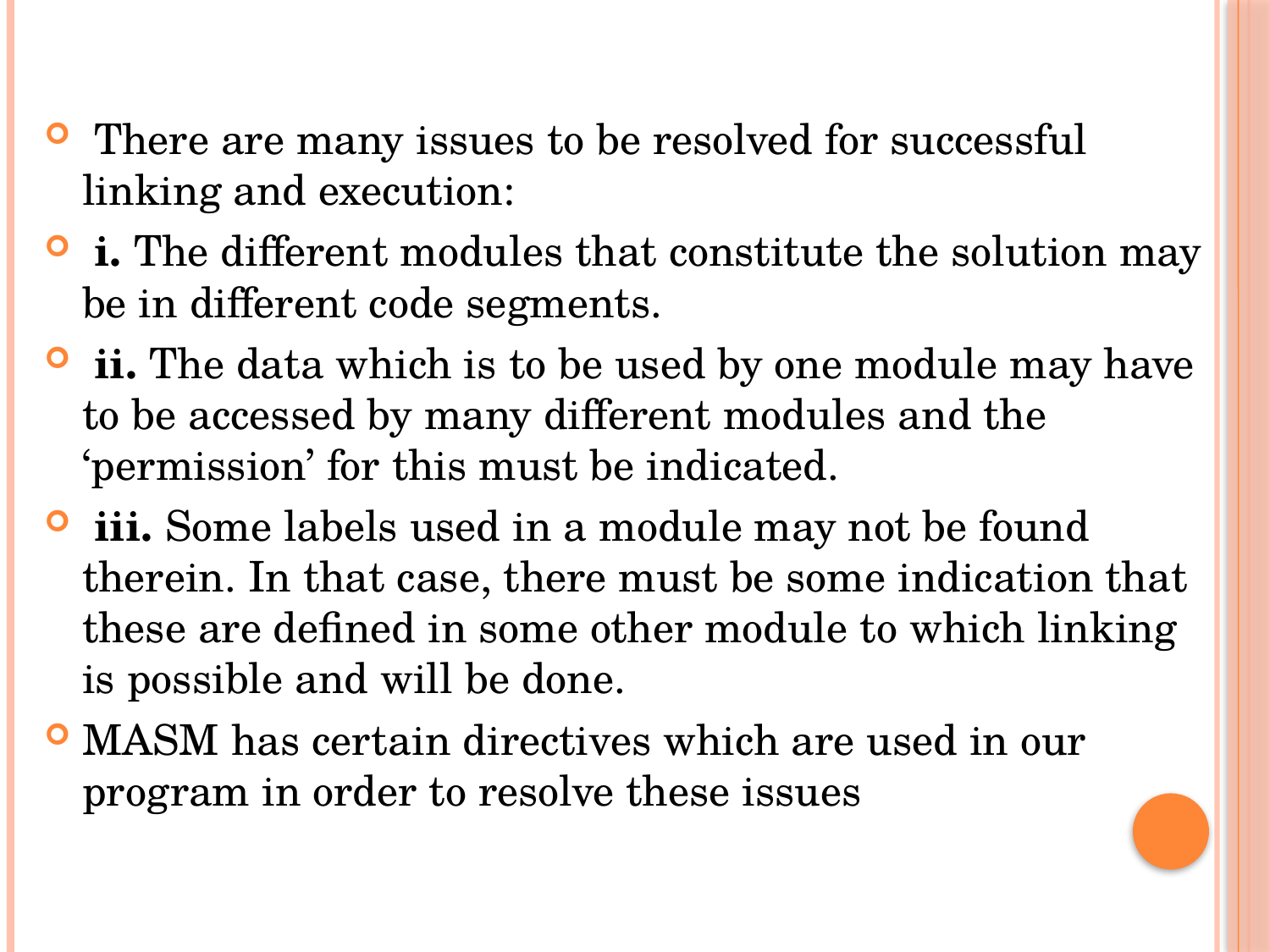

There are many issues to be resolved for successful linking and execution:
 i. The different modules that constitute the solution may be in different code segments.
 ii. The data which is to be used by one module may have to be accessed by many different modules and the ‘permission’ for this must be indicated.
 iii. Some labels used in a module may not be found therein. In that case, there must be some indication that these are defined in some other module to which linking is possible and will be done.
MASM has certain directives which are used in our program in order to resolve these issues